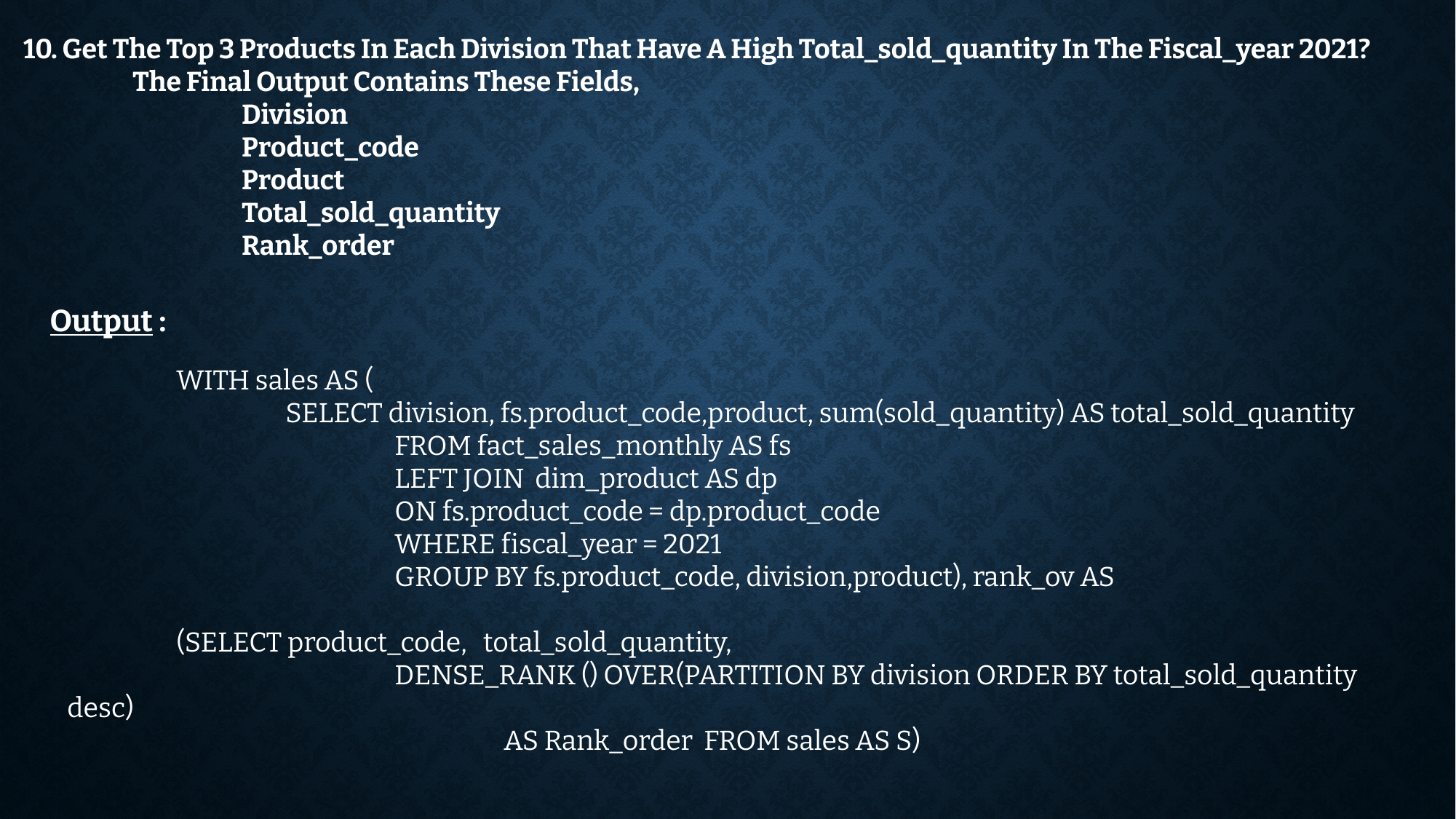

10. Get The Top 3 Products In Each Division That Have A High Total_sold_quantity In The Fiscal_year 2021?
	The Final Output Contains These Fields,
		Division
		Product_code
		Product
		Total_sold_quantity
		Rank_order
Output :

	WITH sales AS (
		SELECT division, fs.product_code,product, sum(sold_quantity) AS total_sold_quantity
			FROM fact_sales_monthly AS fs
			LEFT JOIN  dim_product AS dp
			ON fs.product_code = dp.product_code
			WHERE fiscal_year = 2021
			GROUP BY fs.product_code, division,product), rank_ov AS

	(SELECT product_code,   total_sold_quantity,
	   		DENSE_RANK () OVER(PARTITION BY division ORDER BY total_sold_quantity desc)
				AS Rank_order  FROM sales AS S)

To be continued…